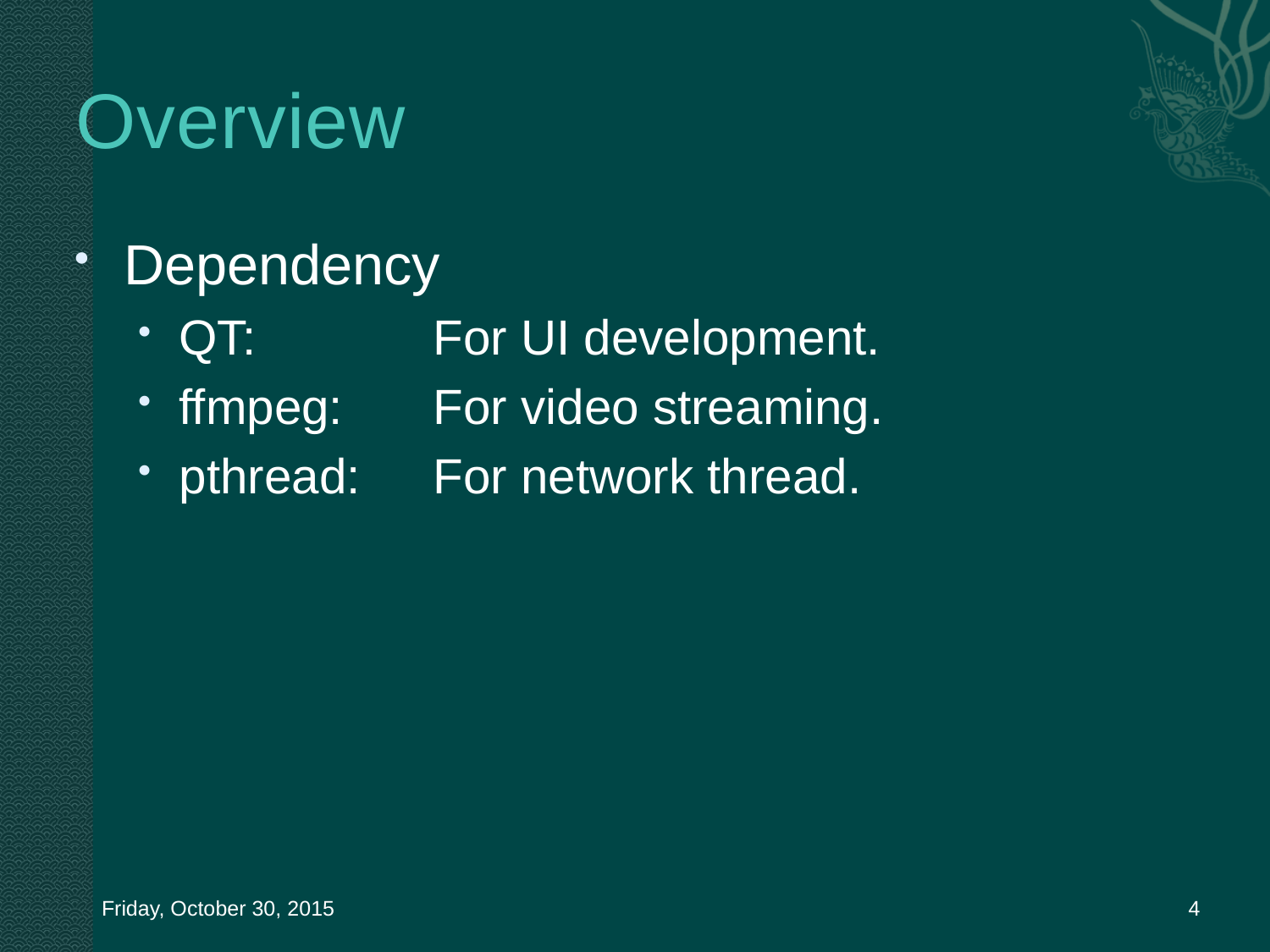

# Overview
Dependency
QT: 		For UI development.
ffmpeg: 	For video streaming.
pthread: 	For network thread.
Friday, October 30, 2015

4